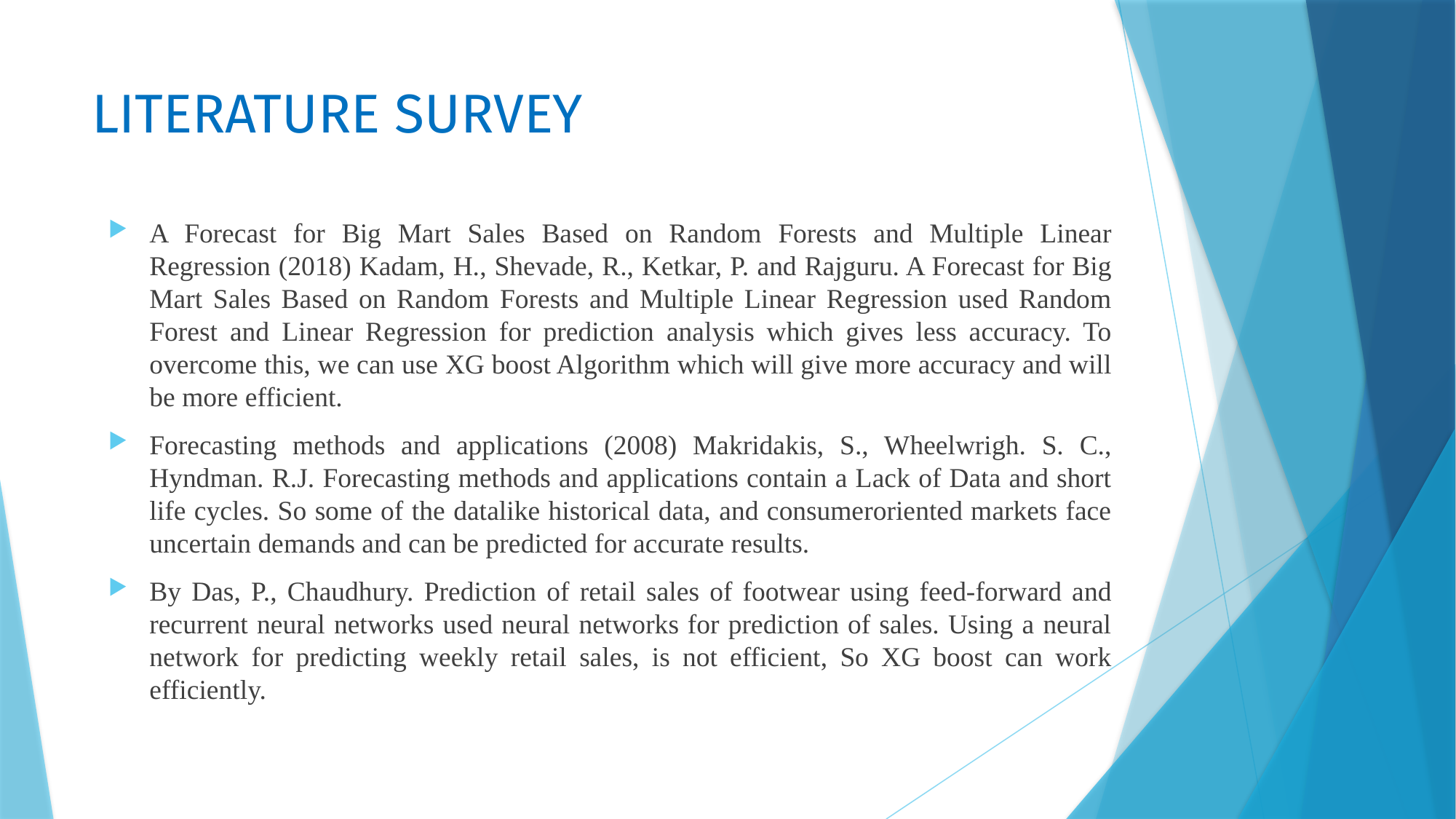

# LITERATURE SURVEY
A Forecast for Big Mart Sales Based on Random Forests and Multiple Linear Regression (2018) Kadam, H., Shevade, R., Ketkar, P. and Rajguru. A Forecast for Big Mart Sales Based on Random Forests and Multiple Linear Regression used Random Forest and Linear Regression for prediction analysis which gives less accuracy. To overcome this, we can use XG boost Algorithm which will give more accuracy and will be more efficient.
Forecasting methods and applications (2008) Makridakis, S., Wheelwrigh. S. C., Hyndman. R.J. Forecasting methods and applications contain a Lack of Data and short life cycles. So some of the datalike historical data, and consumeroriented markets face uncertain demands and can be predicted for accurate results.
By Das, P., Chaudhury. Prediction of retail sales of footwear using feed-forward and recurrent neural networks used neural networks for prediction of sales. Using a neural network for predicting weekly retail sales, is not efficient, So XG boost can work efficiently.